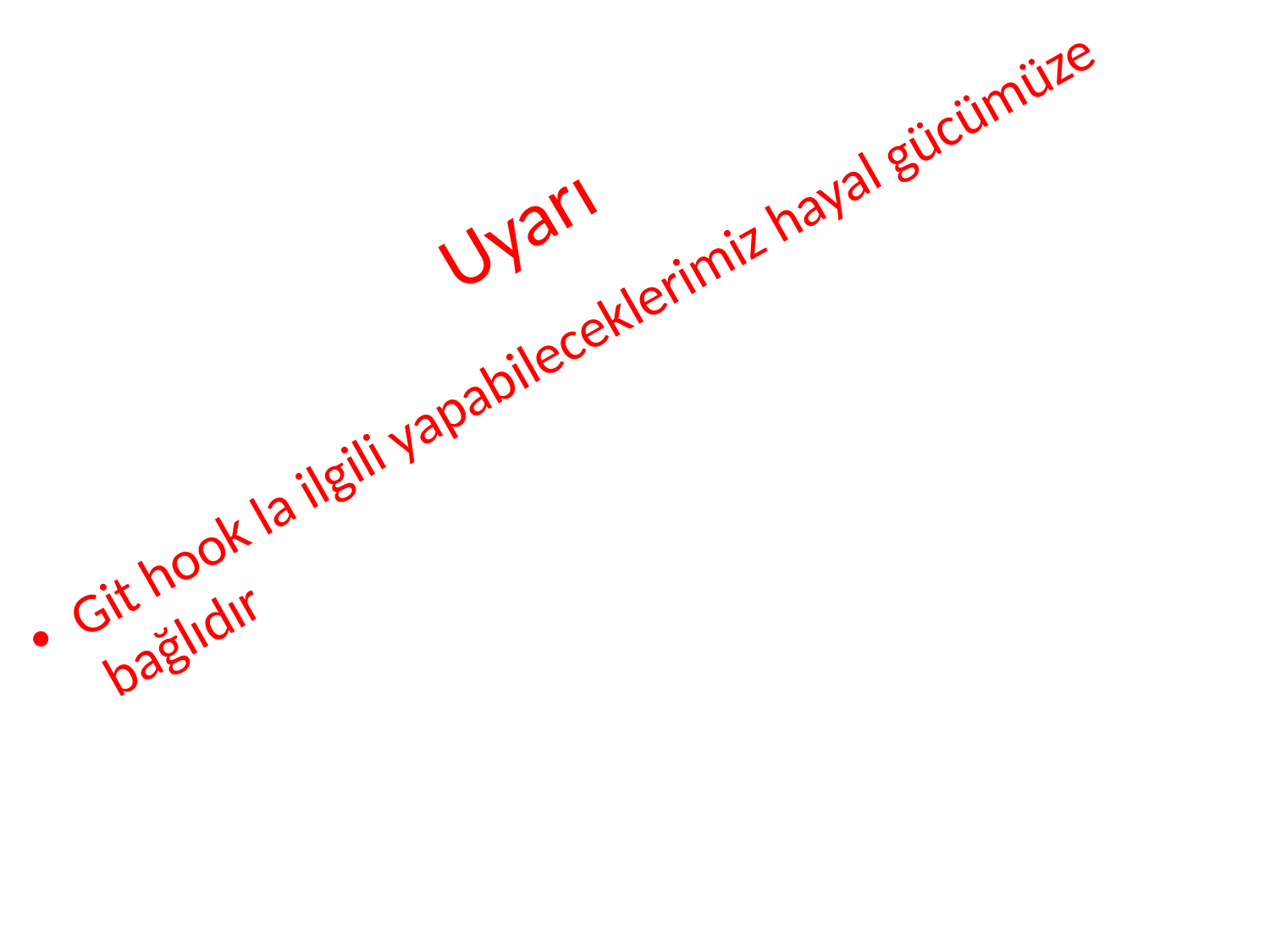

# Uyarı
Git hook la ilgili yapabileceklerimiz hayal gücümüze bağlıdır